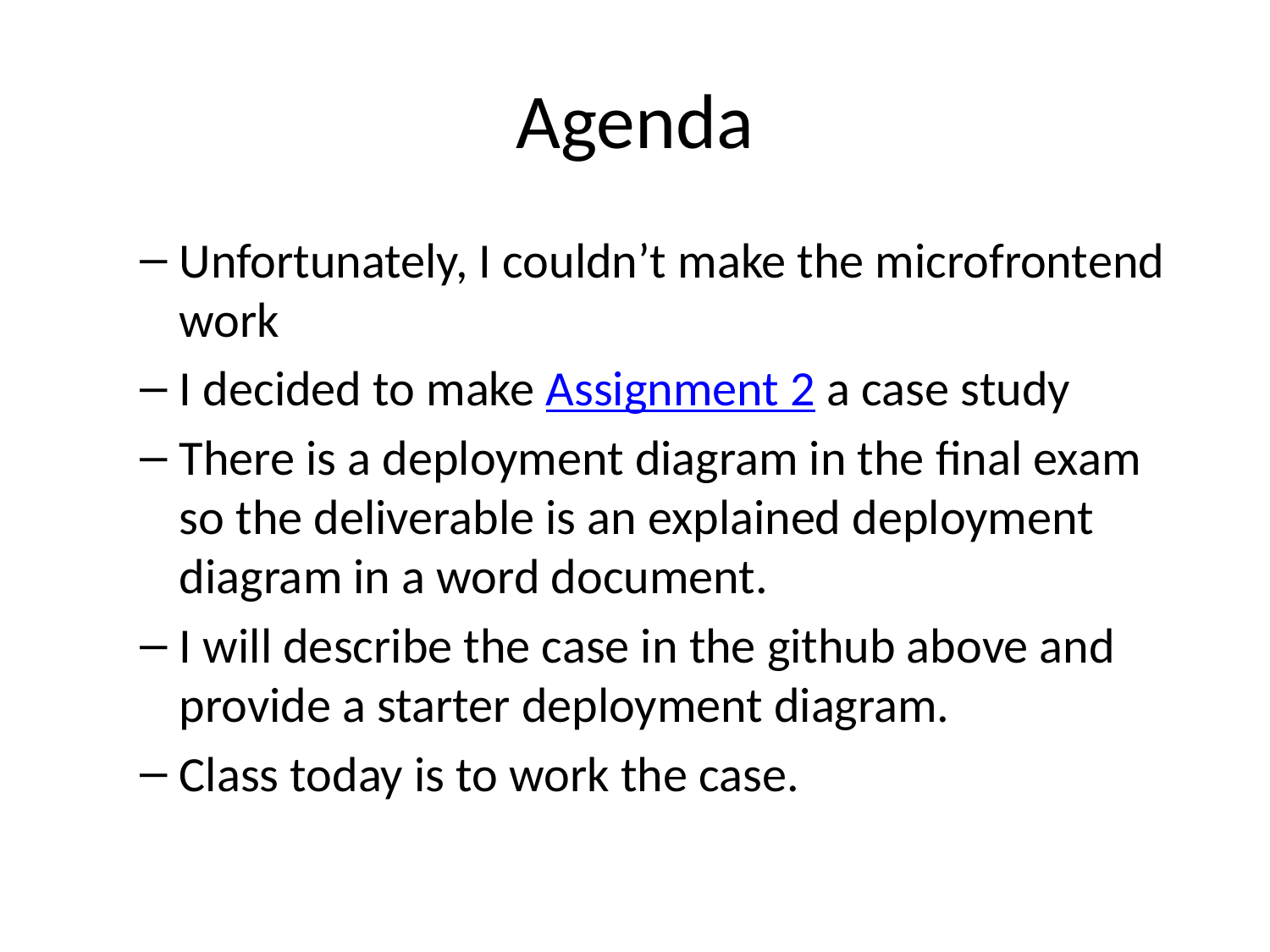

# Agenda
Unfortunately, I couldn’t make the microfrontend work
I decided to make Assignment 2 a case study
There is a deployment diagram in the final exam so the deliverable is an explained deployment diagram in a word document.
I will describe the case in the github above and provide a starter deployment diagram.
Class today is to work the case.